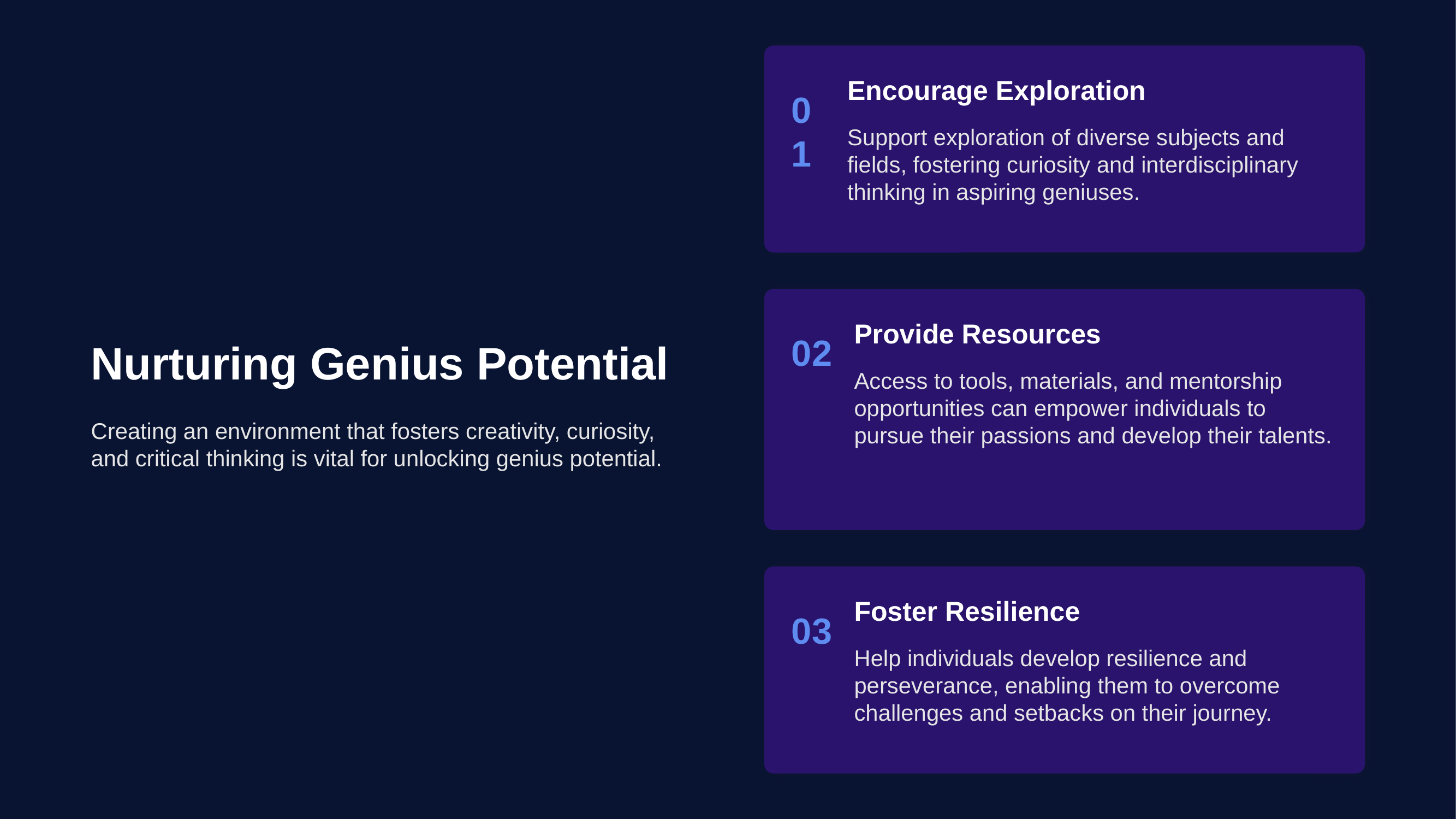

Encourage Exploration
01
Support exploration of diverse subjects and fields, fostering curiosity and interdisciplinary thinking in aspiring geniuses.

Provide Resources
02
Nurturing Genius Potential
Access to tools, materials, and mentorship opportunities can empower individuals to pursue their passions and develop their talents.
Creating an environment that fosters creativity, curiosity, and critical thinking is vital for unlocking genius potential.

Foster Resilience
03
Help individuals develop resilience and perseverance, enabling them to overcome challenges and setbacks on their journey.